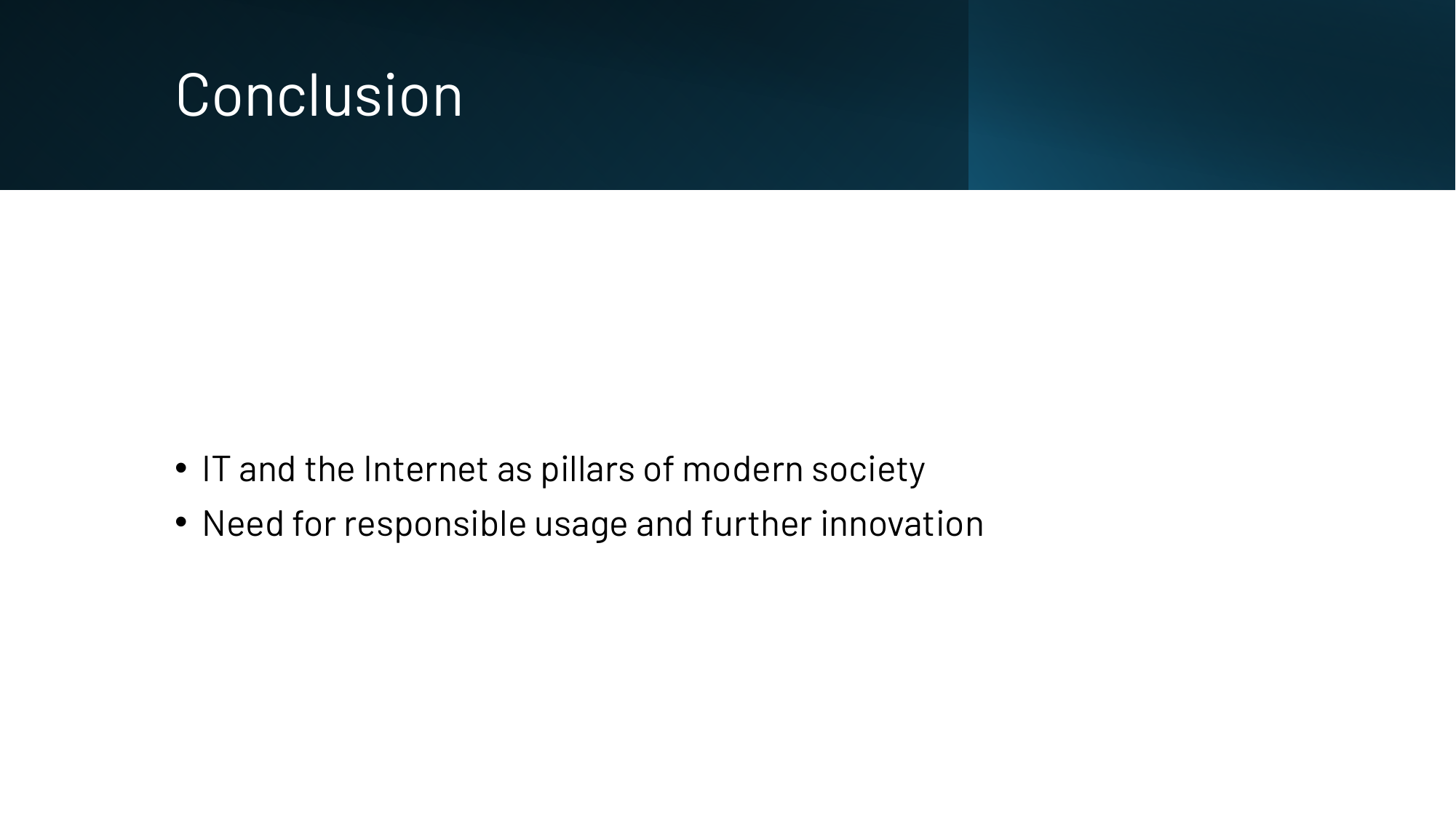

# Conclusion
IT and the Internet as pillars of modern society
Need for responsible usage and further innovation